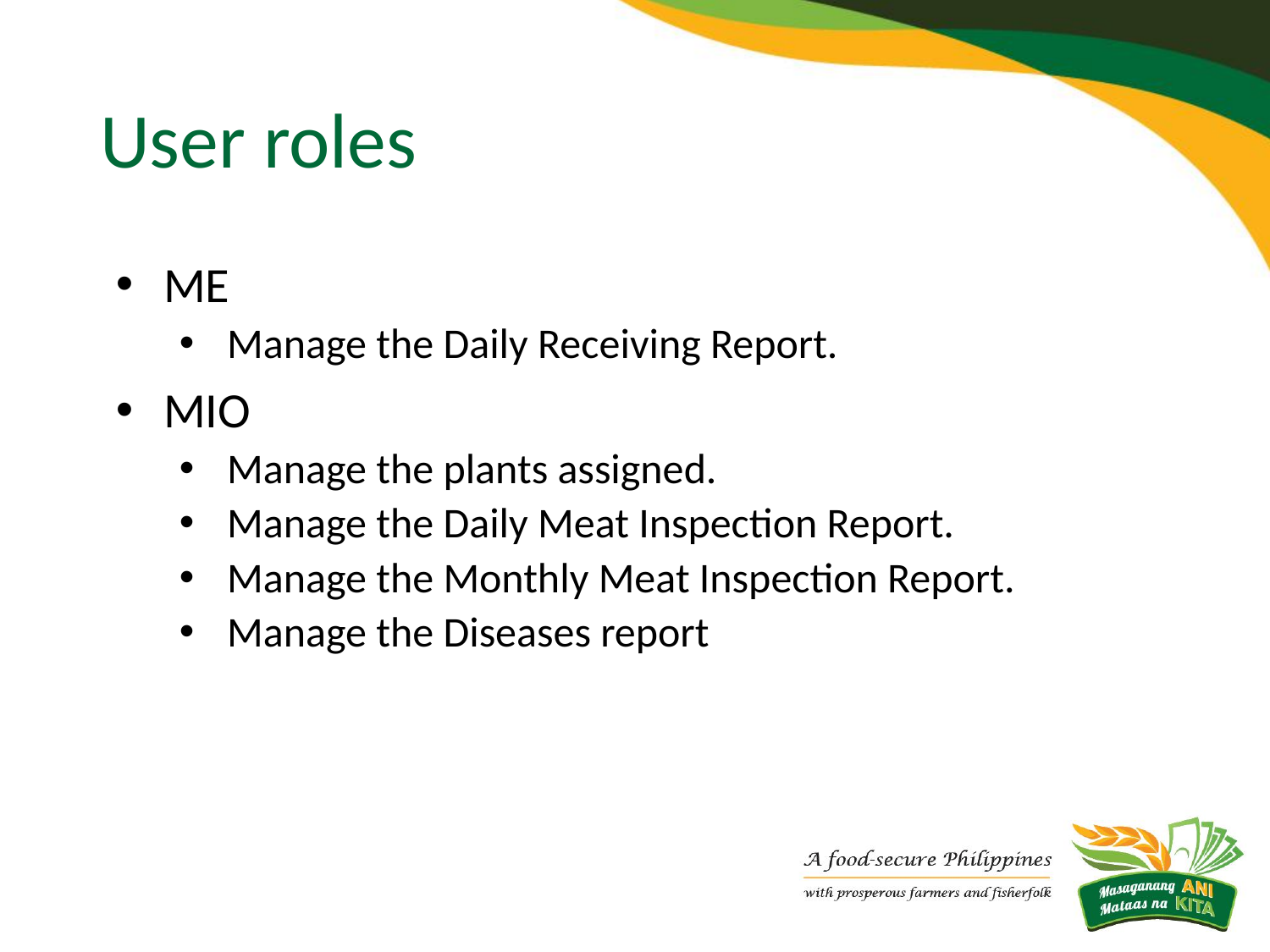

# User roles
ME
Manage the Daily Receiving Report.
MIO
Manage the plants assigned.
Manage the Daily Meat Inspection Report.
Manage the Monthly Meat Inspection Report.
Manage the Diseases report